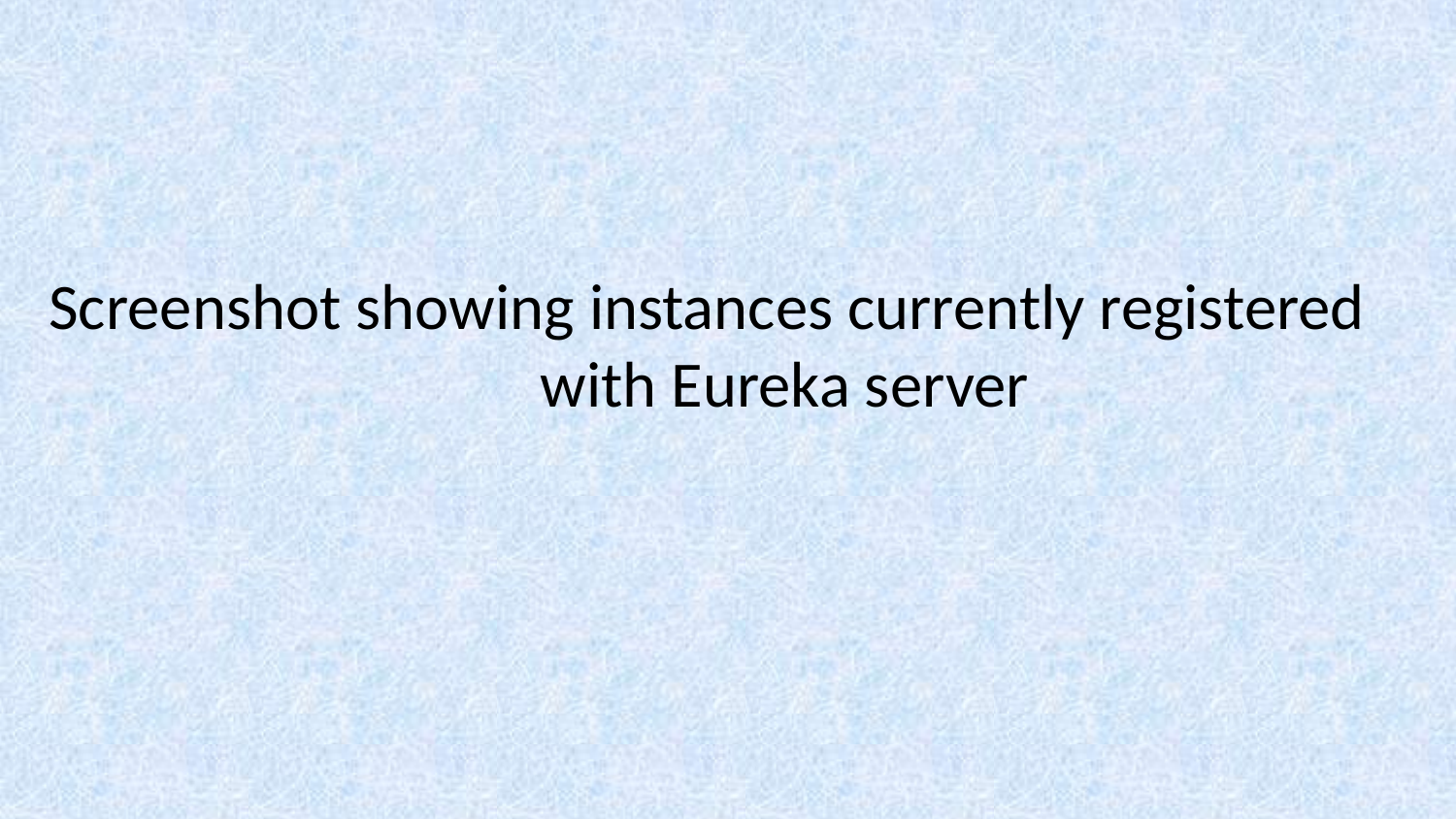

Screenshot showing instances currently registered 			with Eureka server